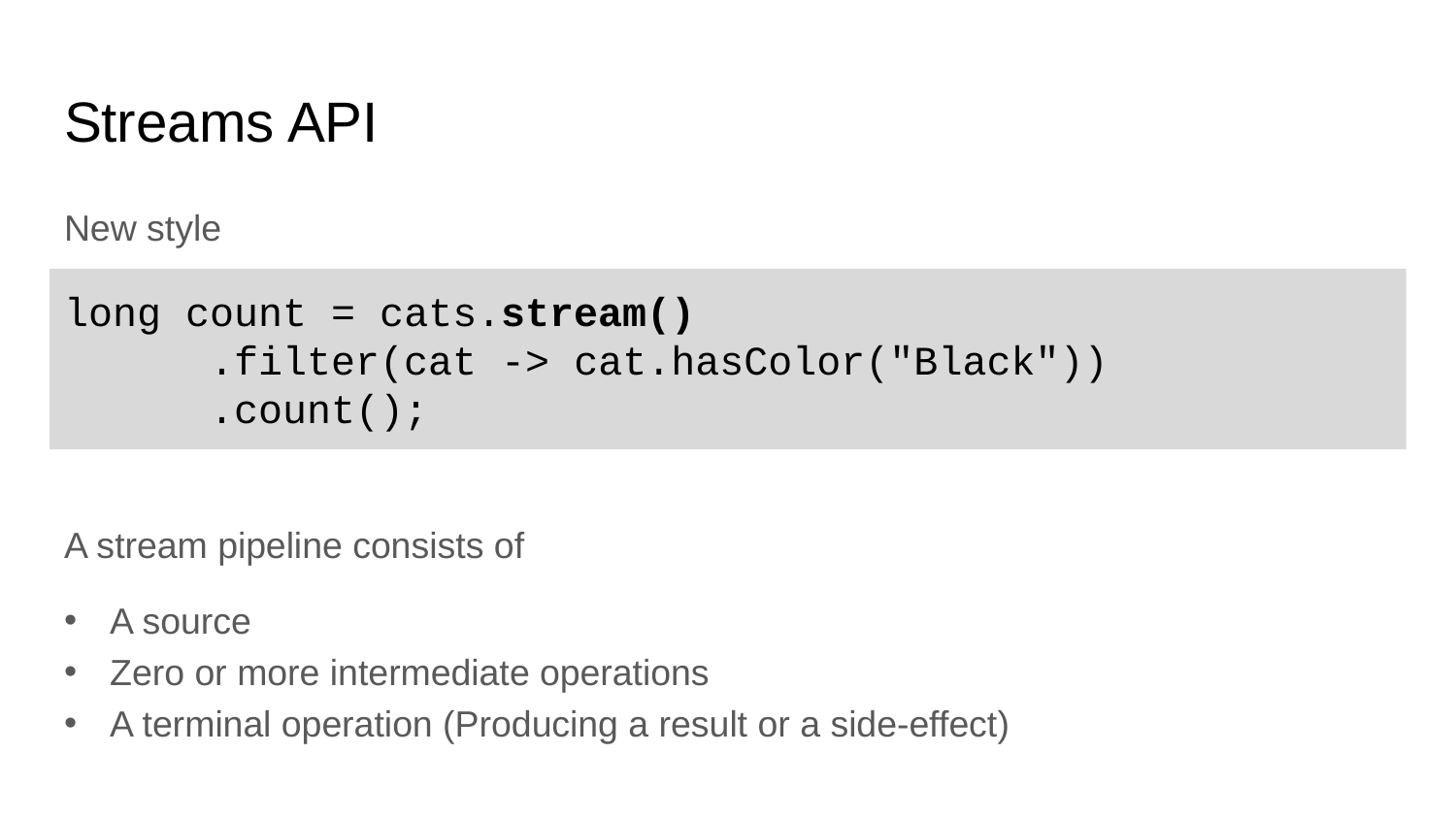

# Streams API
New style

A stream pipeline consists of
A source
Zero or more intermediate operations
A terminal operation (Producing a result or a side-effect)
long count = cats.stream()
	.filter(cat -> cat.hasColor("Black"))
	.count();